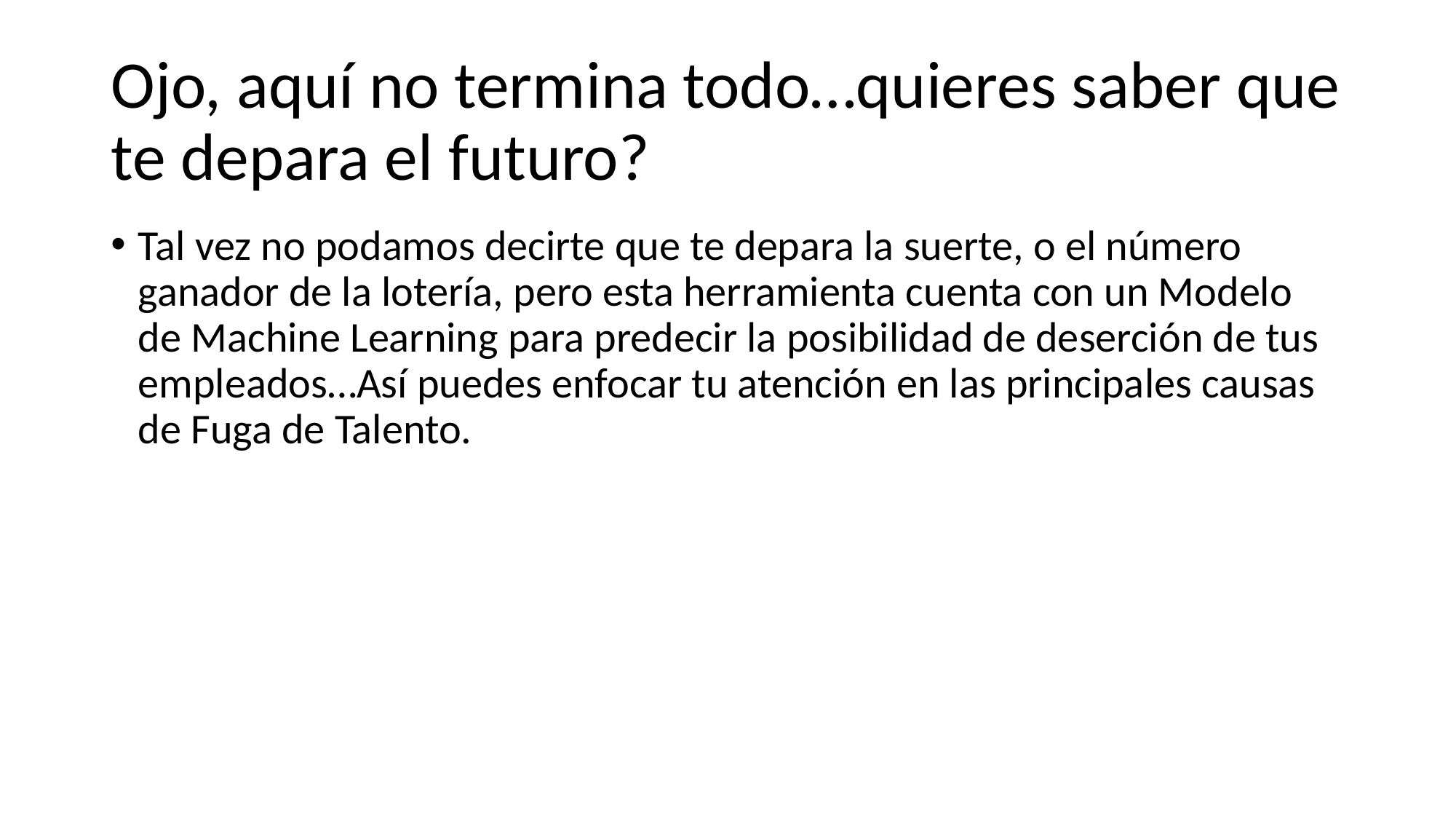

# Ojo, aquí no termina todo…quieres saber que te depara el futuro?
Tal vez no podamos decirte que te depara la suerte, o el número ganador de la lotería, pero esta herramienta cuenta con un Modelo de Machine Learning para predecir la posibilidad de deserción de tus empleados…Así puedes enfocar tu atención en las principales causas de Fuga de Talento.